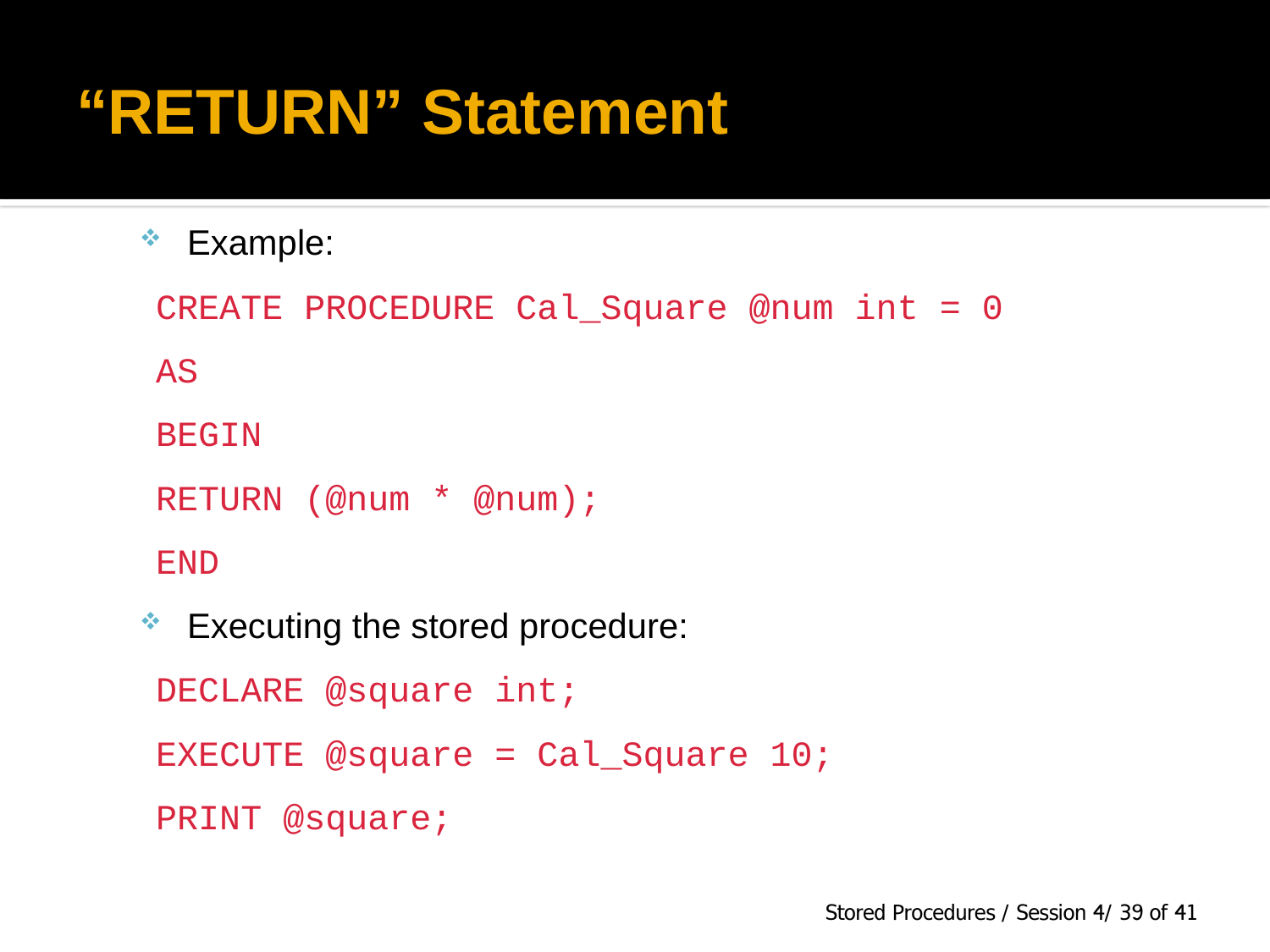

# “RETURN” Statement
Example:
CREATE PROCEDURE Cal_Square @num int = 0
AS
BEGIN
RETURN (@num * @num);
END
Executing the stored procedure:
DECLARE @square int;
EXECUTE @square = Cal_Square 10;
PRINT @square;